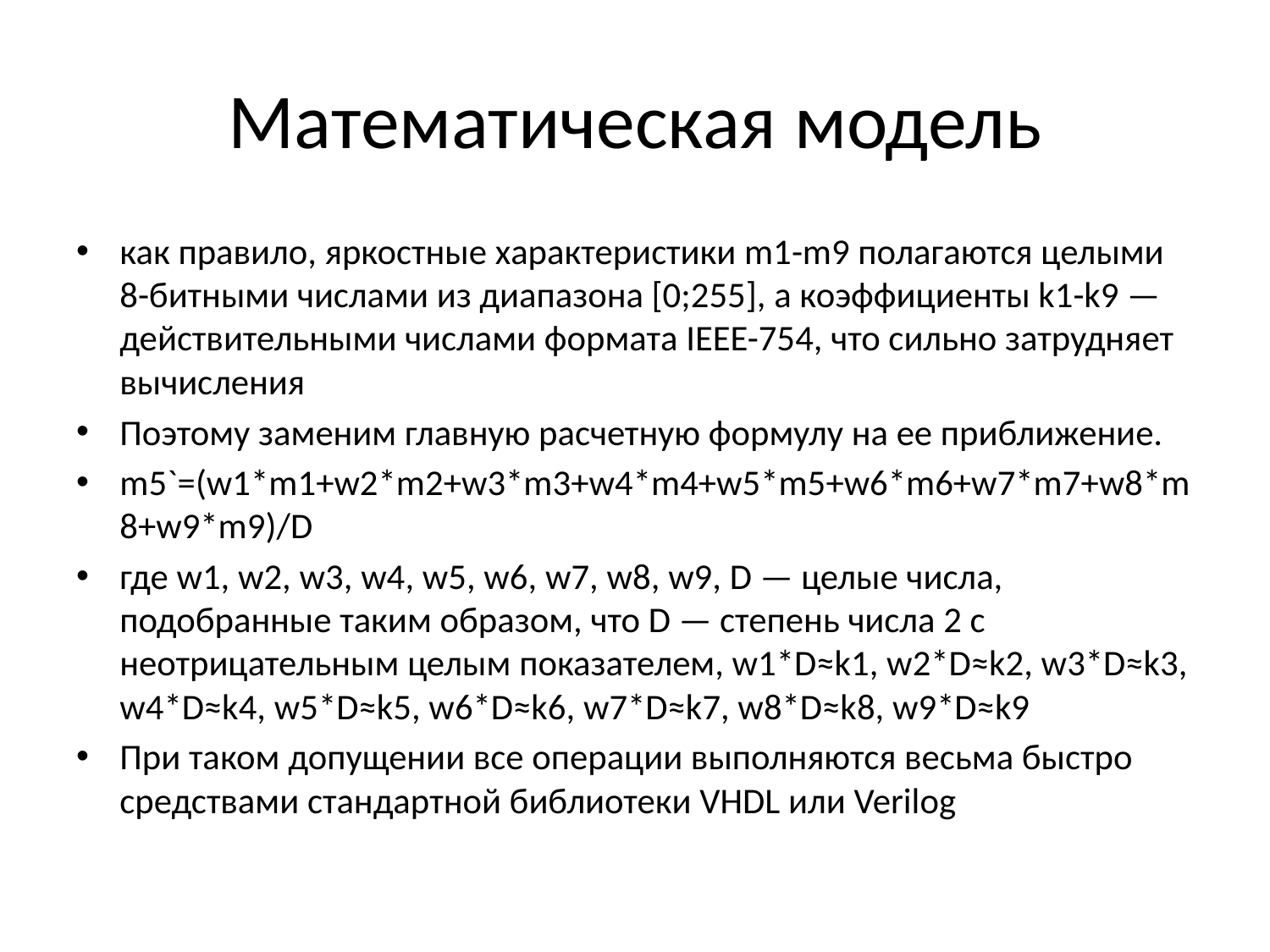

# Математическая модель
как правило, яркостные характеристики m1-m9 полагаются целыми 8-битными числами из диапазона [0;255], а коэффициенты k1-k9 — действительными числами формата IEEE-754, что сильно затрудняет вычисления
Поэтому заменим главную расчетную формулу на ее приближение.
m5`=(w1*m1+w2*m2+w3*m3+w4*m4+w5*m5+w6*m6+w7*m7+w8*m8+w9*m9)/D
где w1, w2, w3, w4, w5, w6, w7, w8, w9, D — целые числа, подобранные таким образом, что D — степень числа 2 с неотрицательным целым показателем, w1*D≈k1, w2*D≈k2, w3*D≈k3, w4*D≈k4, w5*D≈k5, w6*D≈k6, w7*D≈k7, w8*D≈k8, w9*D≈k9
При таком допущении все операции выполняются весьма быстро средствами стандартной библиотеки VHDL или Verilog